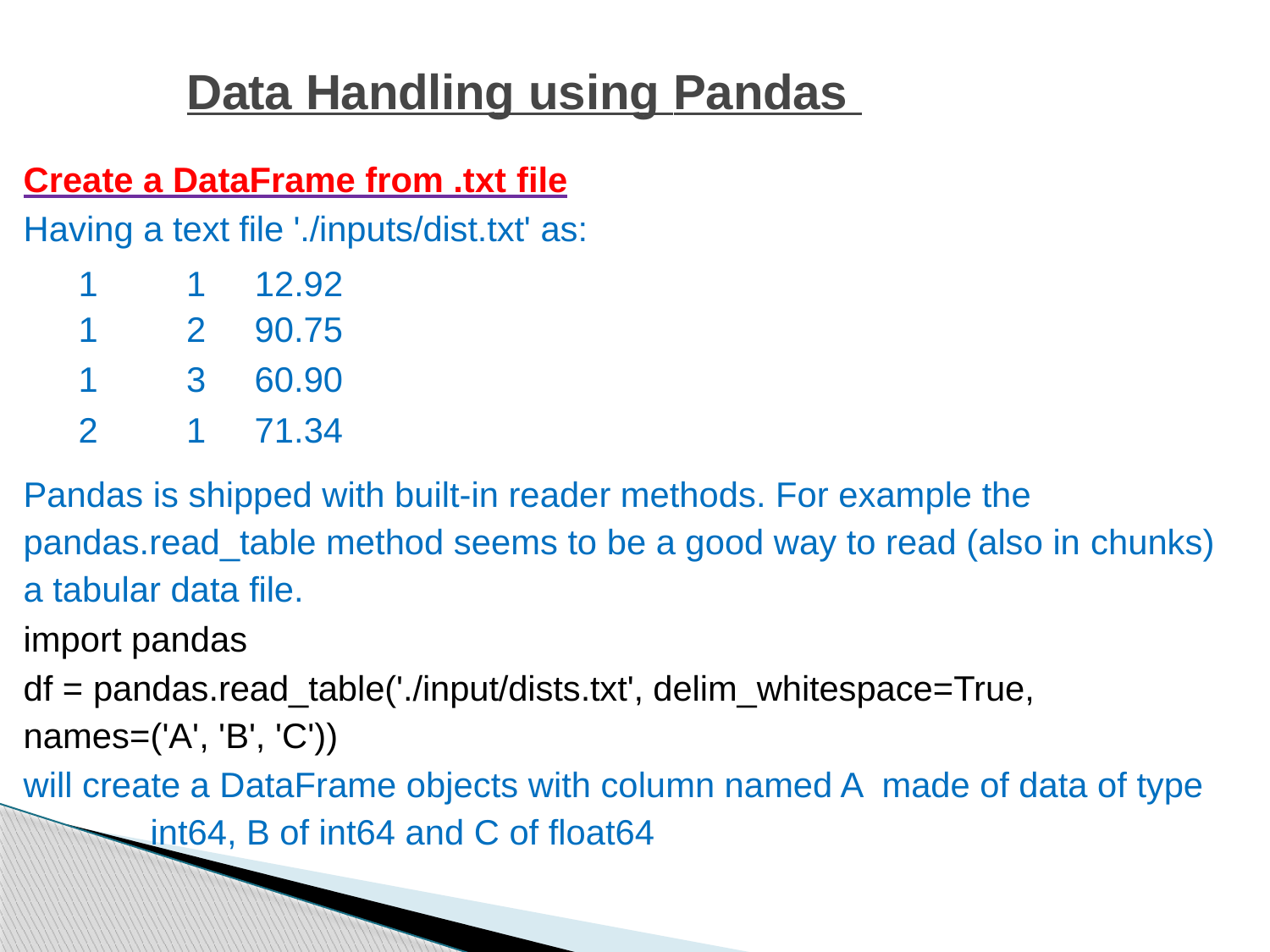

Data Handling using Pandas
Create a DataFrame from .txt file
Having a text file './inputs/dist.txt' as:
| 1 | 1 | 12.92 |
| --- | --- | --- |
| 1 | 2 | 90.75 |
| 1 | 3 | 60.90 |
| 2 | 1 | 71.34 |
Pandas is shipped with built-in reader methods. For example the  pandas.read_table method seems to be a good way to read (also in chunks)  a tabular data file.
import pandas
df = pandas.read_table('./input/dists.txt', delim_whitespace=True,
names=('A', 'B', 'C'))
will create a DataFrame objects with column named A  made of data of type       	int64, B of int64 and C of float64